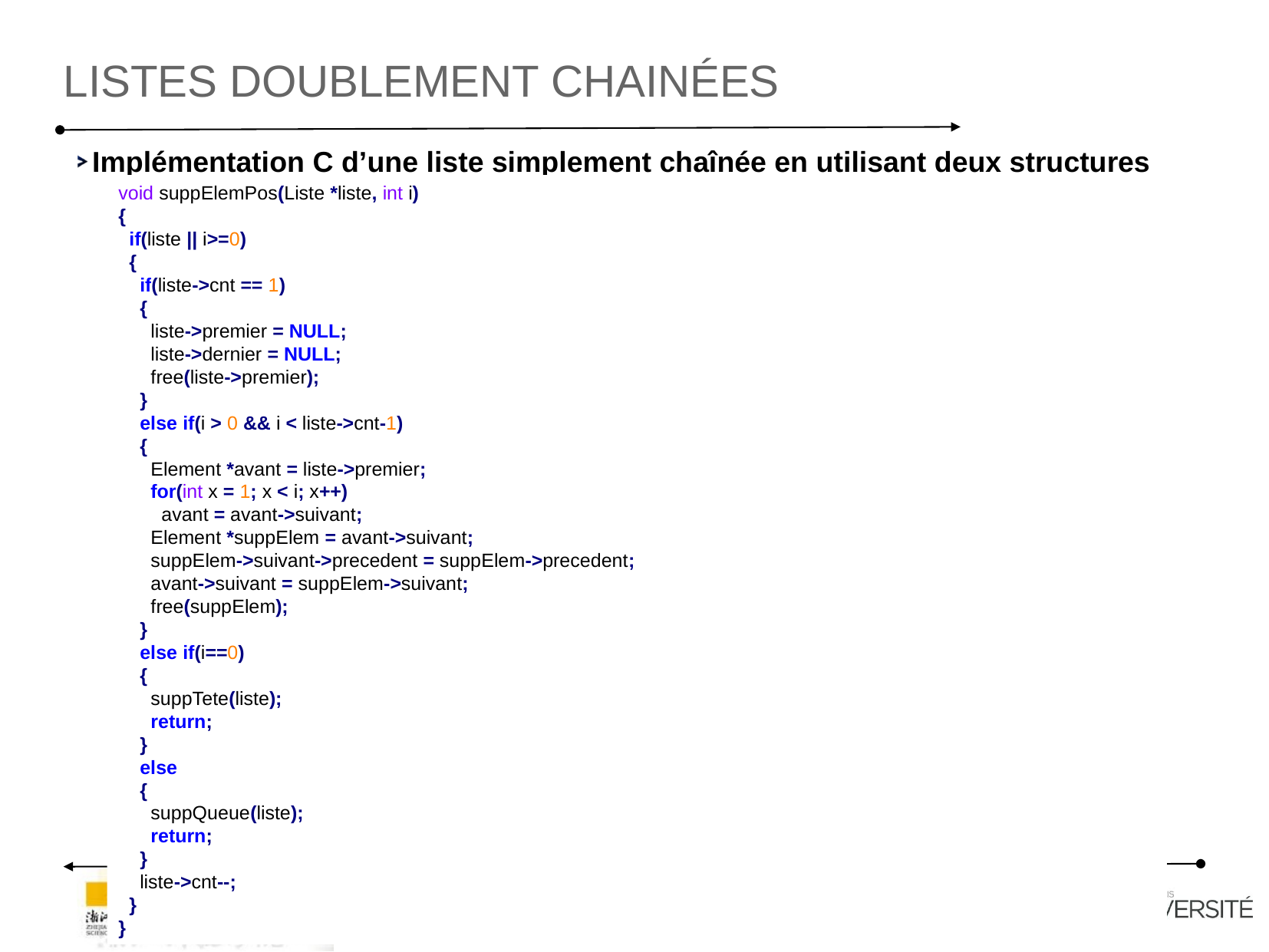

listes doublement chainées
Implémentation C d’une liste simplement chaînée en utilisant deux structures
void suppElemPos(Liste *liste, int i)
{
  if(liste || i>=0)
  {
    if(liste->cnt == 1)
    {
      liste->premier = NULL;
      liste->dernier = NULL;
      free(liste->premier);
    }
    else if(i > 0 && i < liste->cnt-1)
    {
      Element *avant = liste->premier;
      for(int x = 1; x < i; x++)
        avant = avant->suivant;
      Element *suppElem = avant->suivant;
      suppElem->suivant->precedent = suppElem->precedent;
      avant->suivant = suppElem->suivant;
      free(suppElem);
    }
    else if(i==0)
    {
      suppTete(liste);
      return;
    }
    else
    {
      suppQueue(liste);
      return;
    }
    liste->cnt--;
  }
}